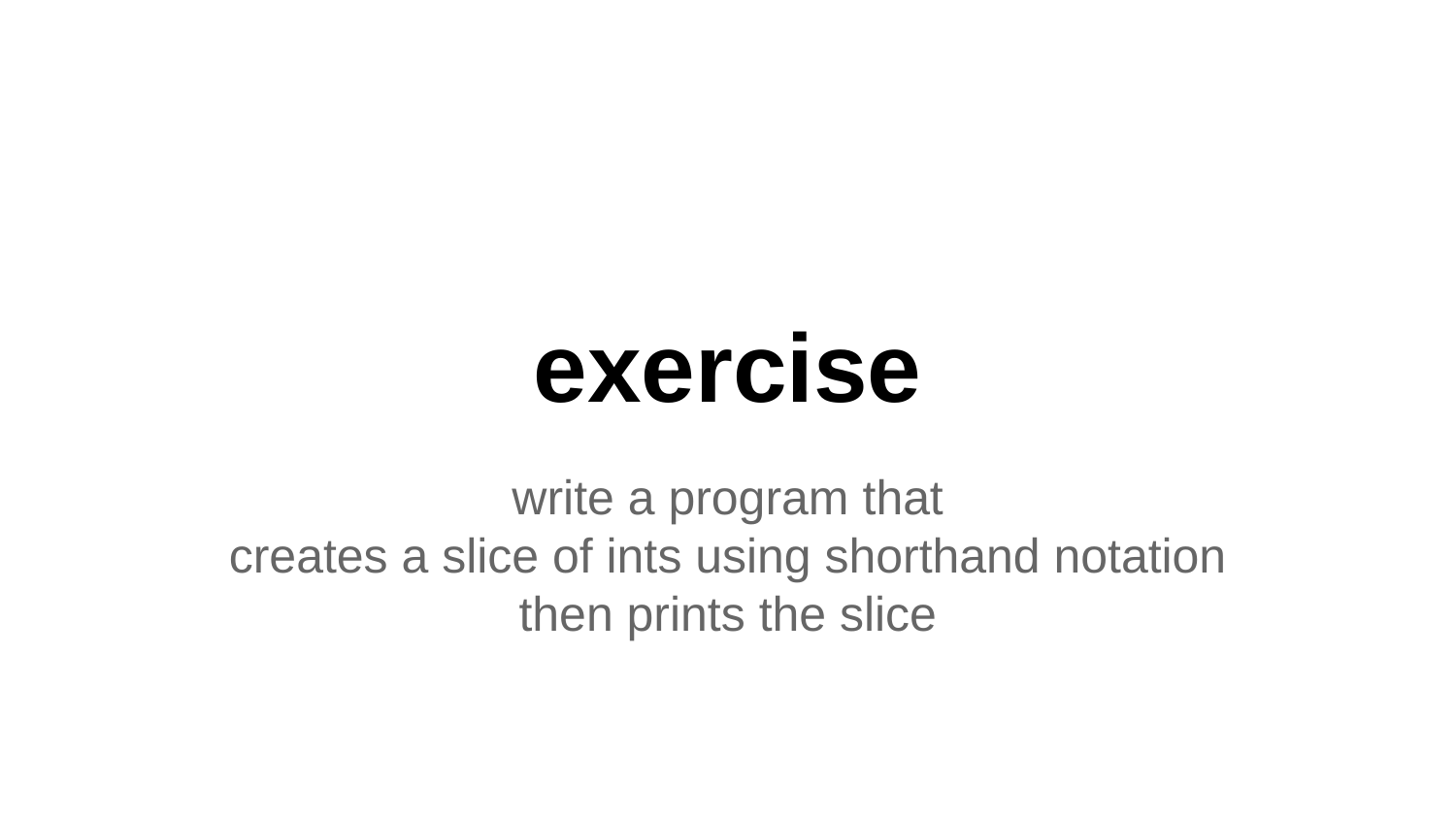

# exercise
write a program that
creates a slice of ints using shorthand notation
then prints the slice